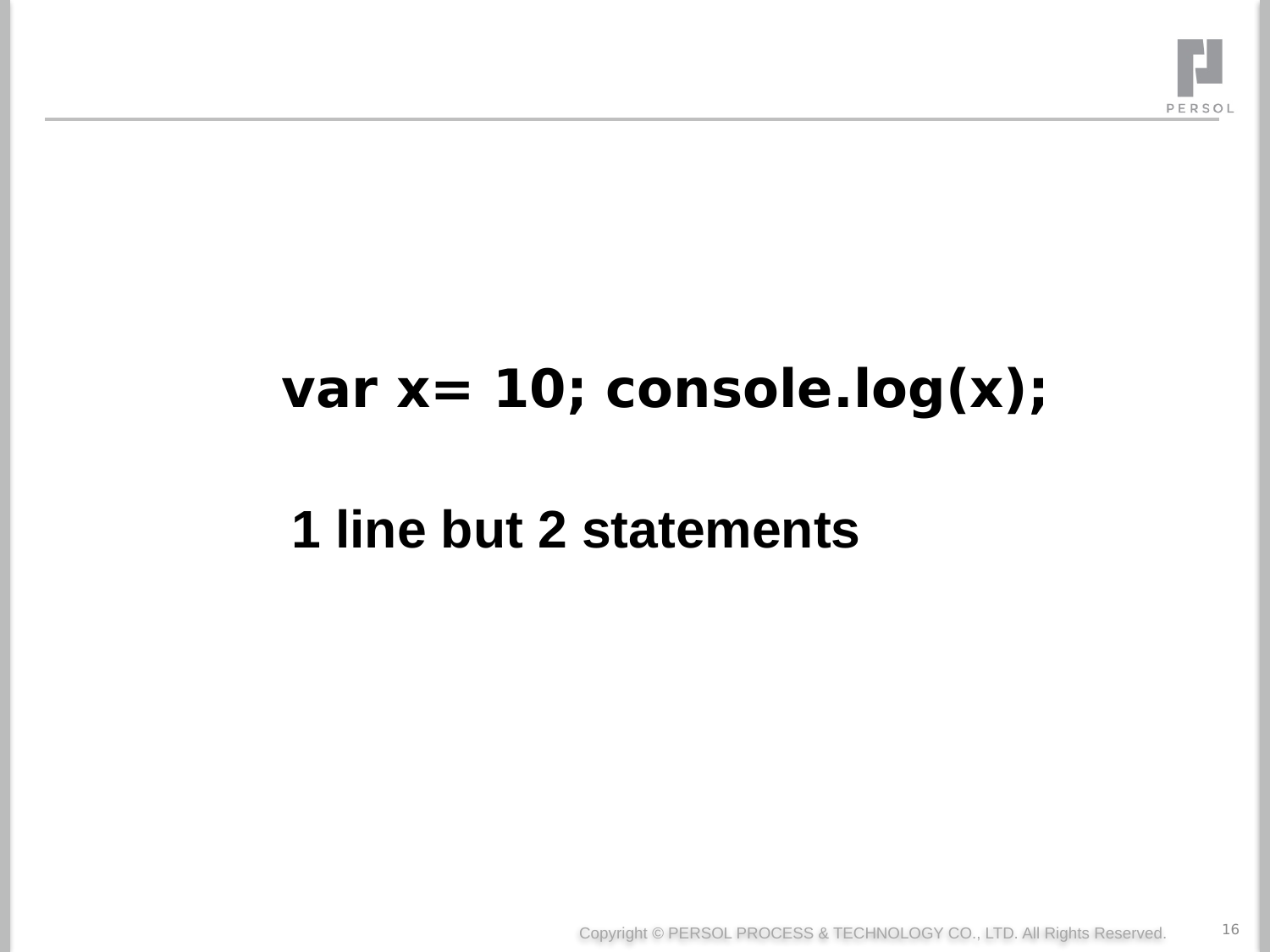

var x= 10; console.log(x);
1 line but 2 statements